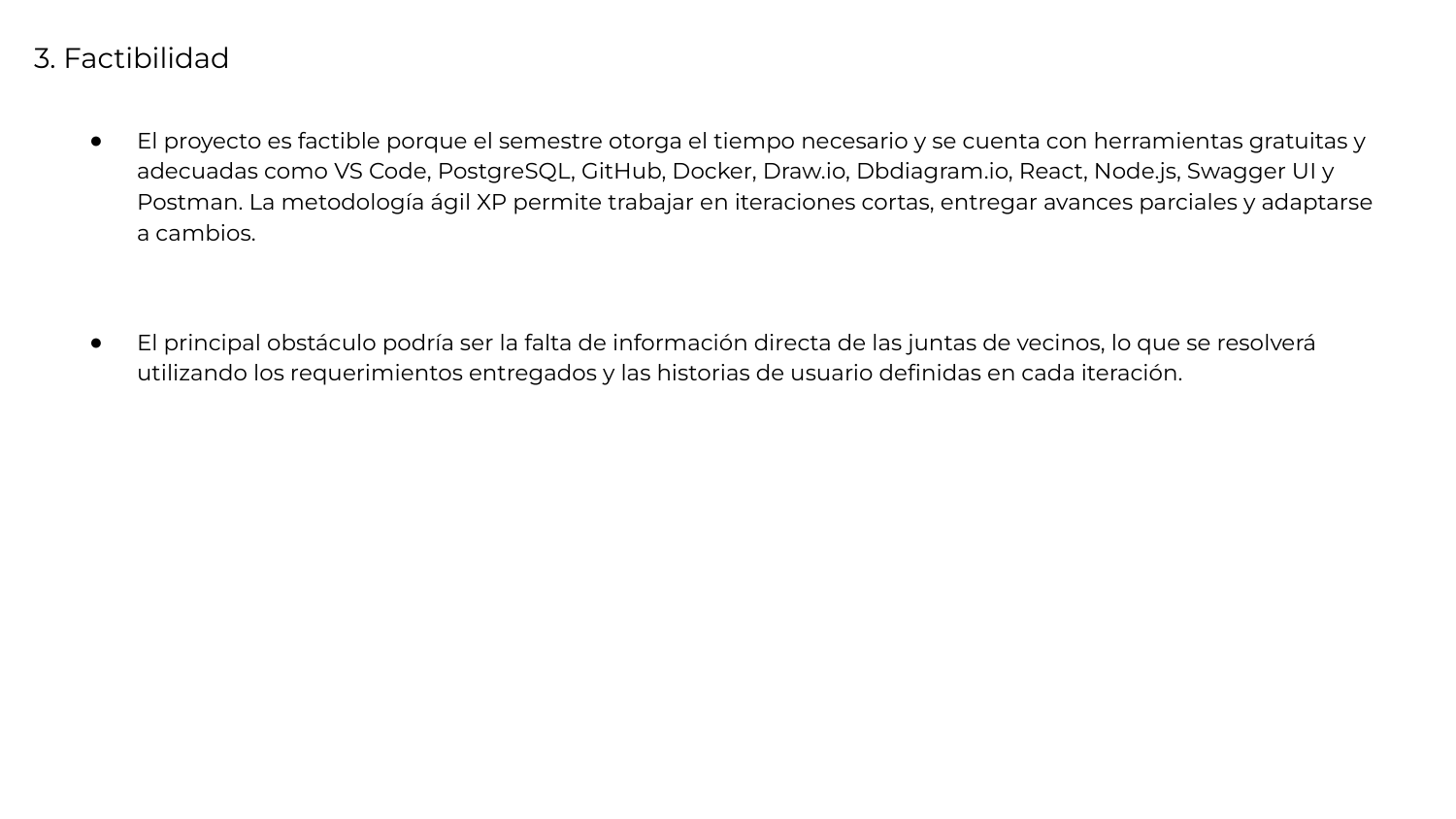

# 3. Factibilidad
El proyecto es factible porque el semestre otorga el tiempo necesario y se cuenta con herramientas gratuitas y adecuadas como VS Code, PostgreSQL, GitHub, Docker, Draw.io, Dbdiagram.io, React, Node.js, Swagger UI y Postman. La metodología ágil XP permite trabajar en iteraciones cortas, entregar avances parciales y adaptarse a cambios.

El principal obstáculo podría ser la falta de información directa de las juntas de vecinos, lo que se resolverá utilizando los requerimientos entregados y las historias de usuario definidas en cada iteración.